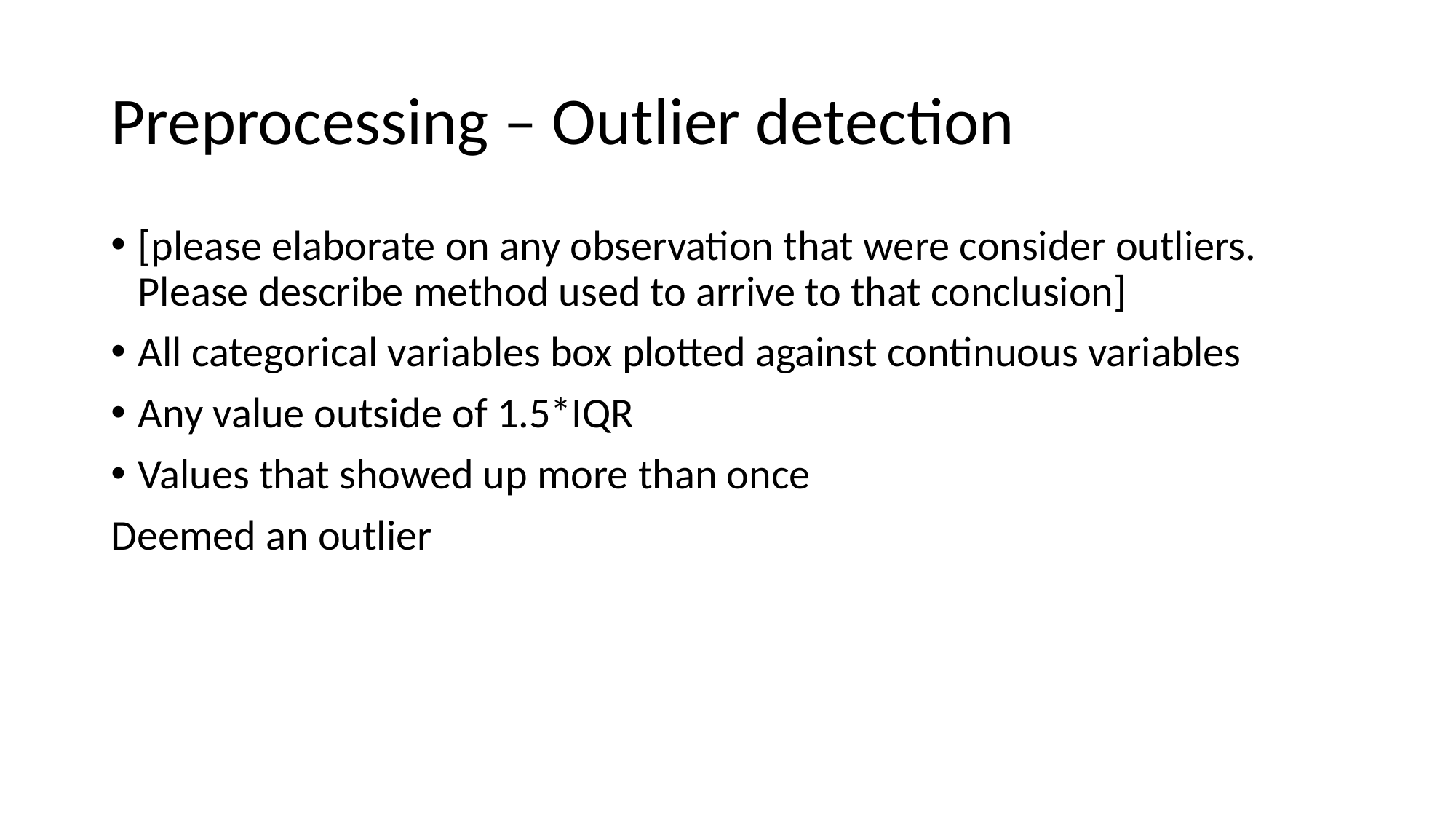

# Preprocessing – Outlier detection
[please elaborate on any observation that were consider outliers. Please describe method used to arrive to that conclusion]
All categorical variables box plotted against continuous variables
Any value outside of 1.5*IQR
Values that showed up more than once
Deemed an outlier